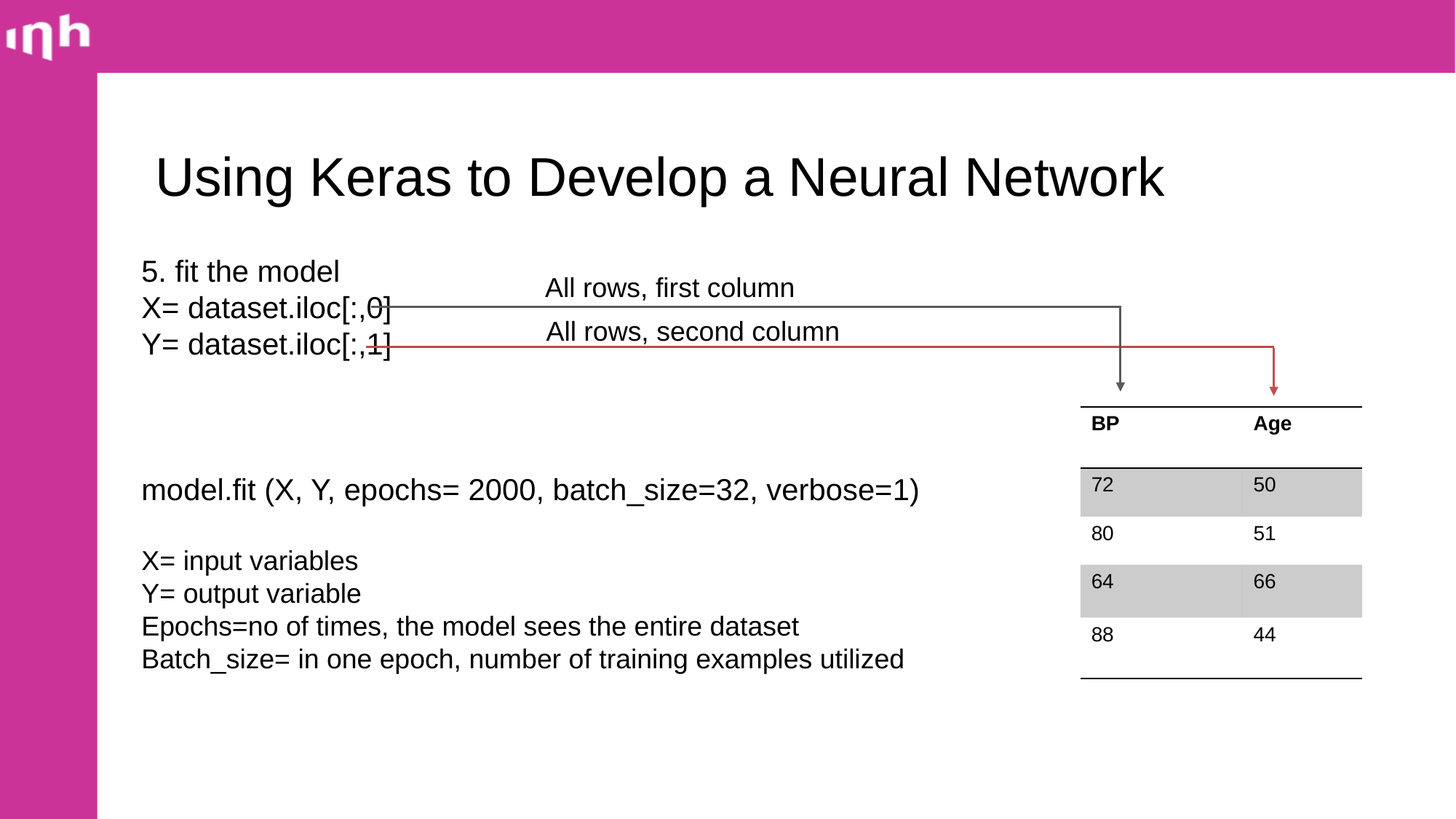

Using Keras to Develop a Neural Network
5. fit the model
X= dataset.iloc[:,0]
Y= dataset.iloc[:,1]

model.fit (X, Y, epochs= 2000, batch_size=32, verbose=1)

X= input variables
Y= output variable
Epochs=no of times, the model sees the entire dataset
Batch_size= in one epoch, number of training examples utilized

All rows, first column
All rows, second column
| BP | Age |
| --- | --- |
| 72 | 50 |
| 80 | 51 |
| 64 | 66 |
| 88 | 44 |